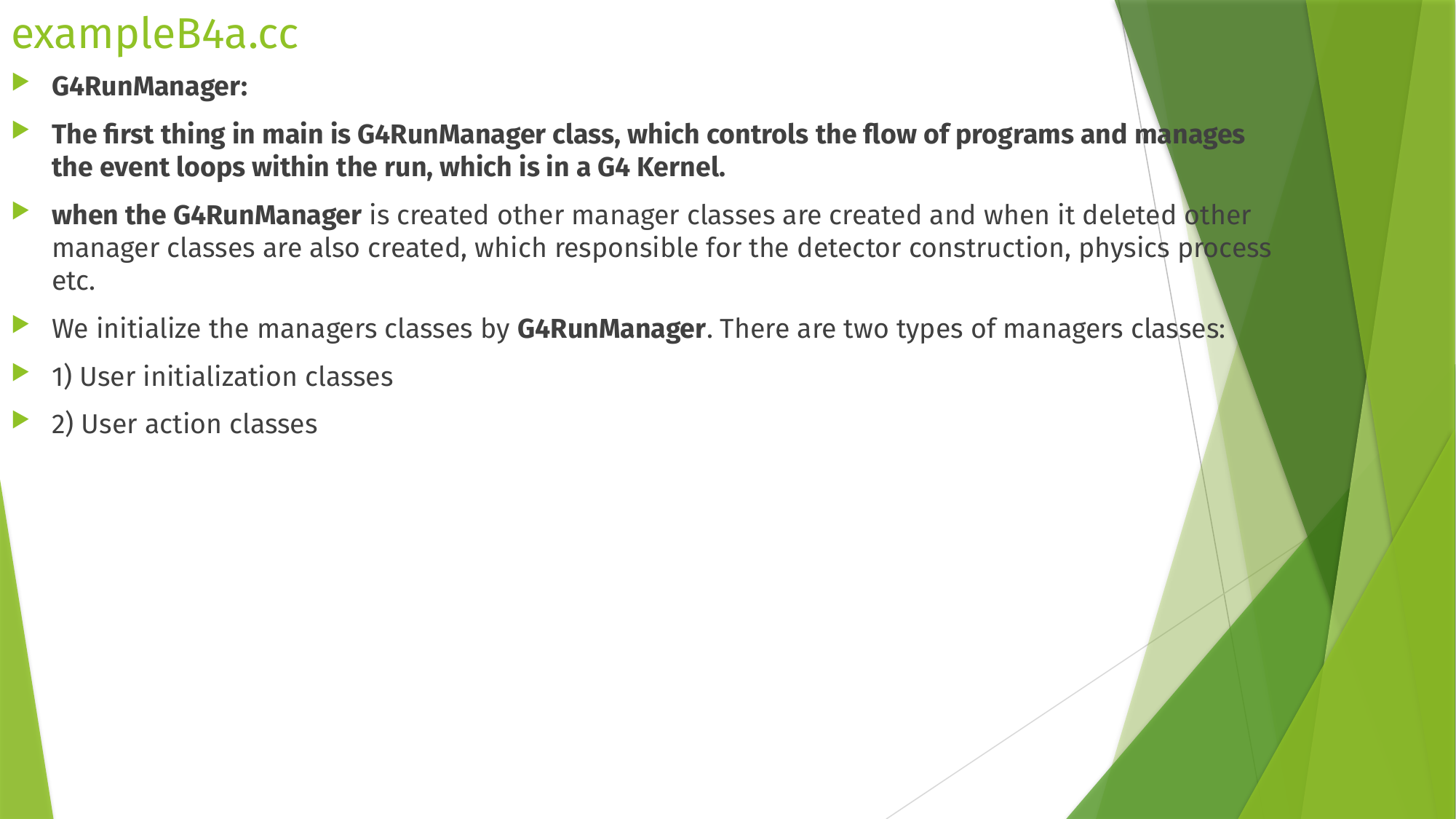

# exampleB4a.cc
G4RunManager:
The first thing in main is G4RunManager class, which controls the flow of programs and manages the event loops within the run, which is in a G4 Kernel.
when the G4RunManager is created other manager classes are created and when it deleted other manager classes are also created, which responsible for the detector construction, physics process etc.
We initialize the managers classes by G4RunManager. There are two types of managers classes:
1) User initialization classes
2) User action classes